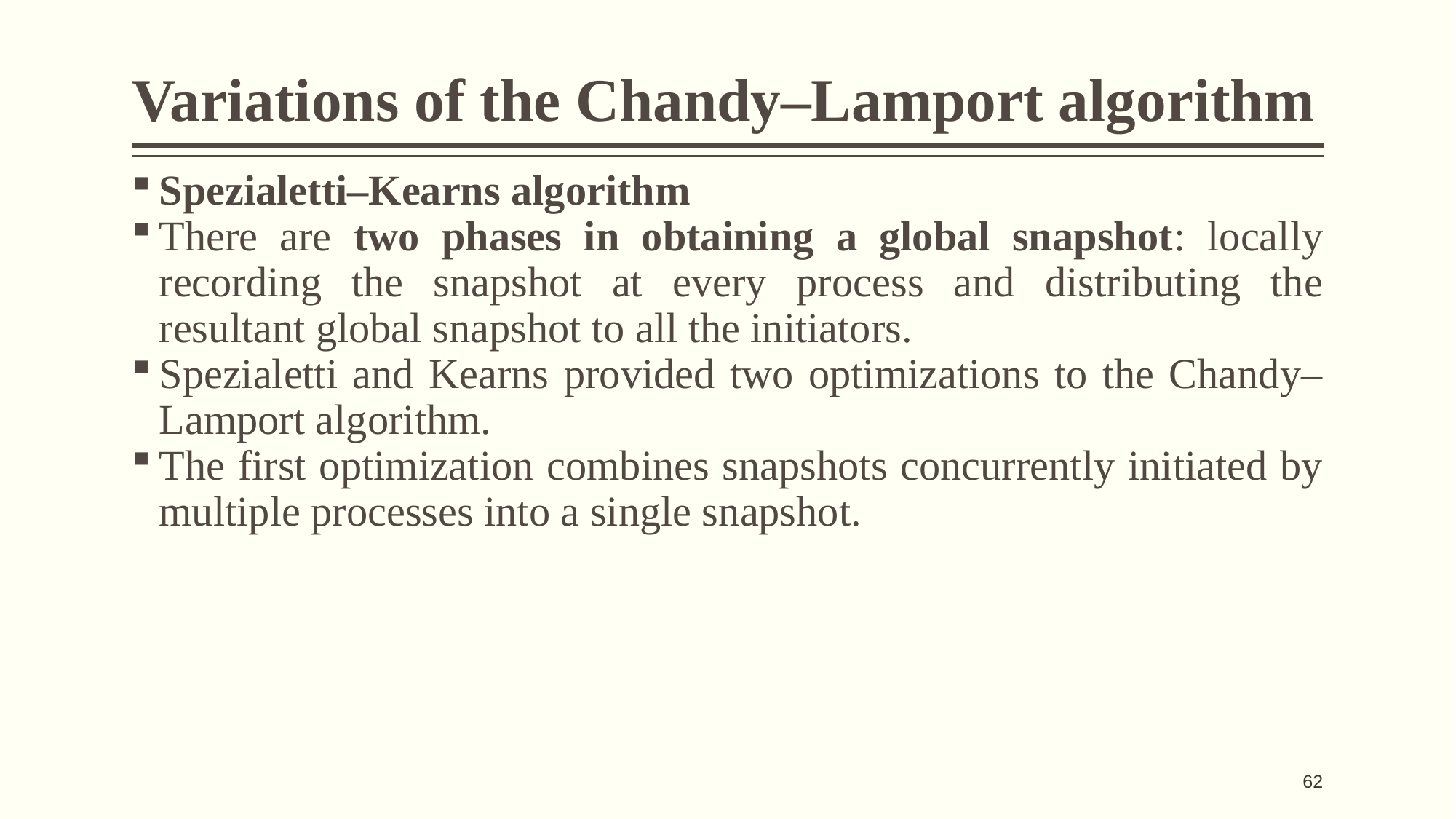

# Variations of the Chandy–Lamport algorithm
Spezialetti–Kearns algorithm
There are two phases in obtaining a global snapshot: locally recording the snapshot at every process and distributing the resultant global snapshot to all the initiators.
Spezialetti and Kearns provided two optimizations to the Chandy–Lamport algorithm.
The first optimization combines snapshots concurrently initiated by multiple processes into a single snapshot.

62